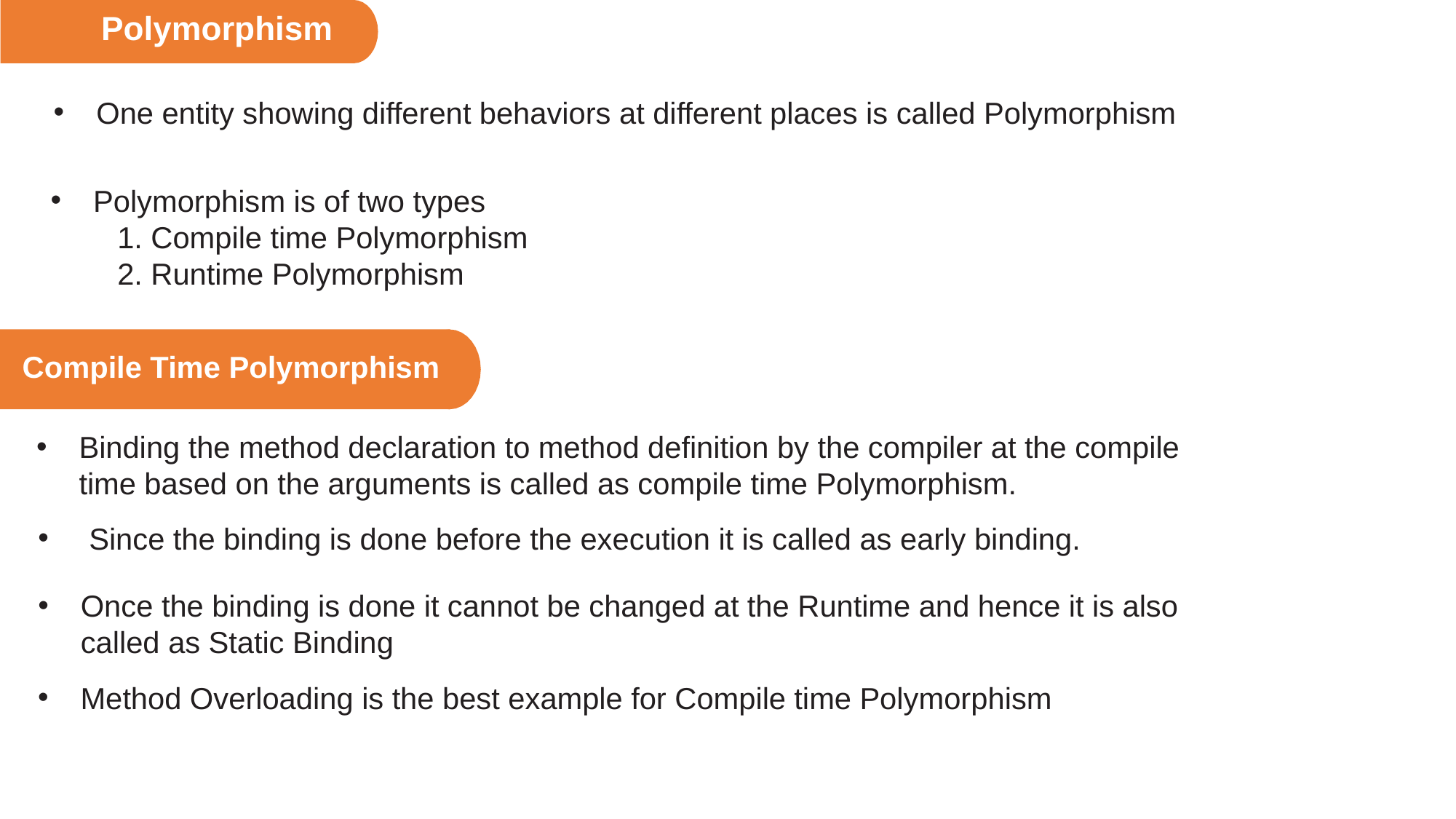

Polymorphism
One entity showing different behaviors at different places is called Polymorphism

Polymorphism is of two types
        1. Compile time Polymorphism
        2. Runtime Polymorphism

 Compile Time Polymorphism
Binding the method declaration to method definition by the compiler at the compile time based on the arguments is called as compile time Polymorphism.
 Since the binding is done before the execution it is called as early binding.
Once the binding is done it cannot be changed at the Runtime and hence it is also called as Static Binding
Method Overloading is the best example for Compile time Polymorphism